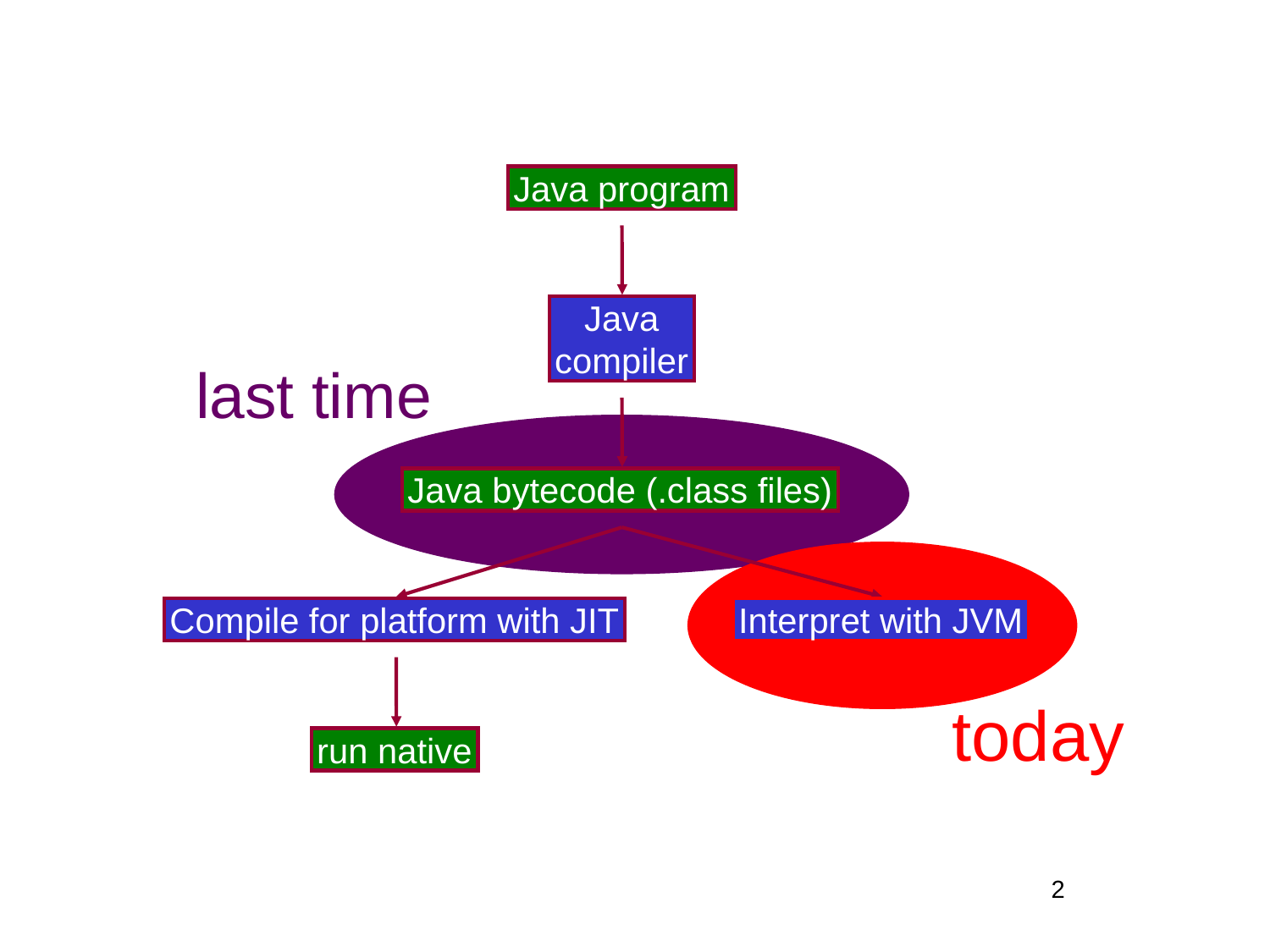

Java program

Java
compiler
last time

Java bytecode (.class files)

Compile for platform with JIT
Interpret with JVM

today
run native
2